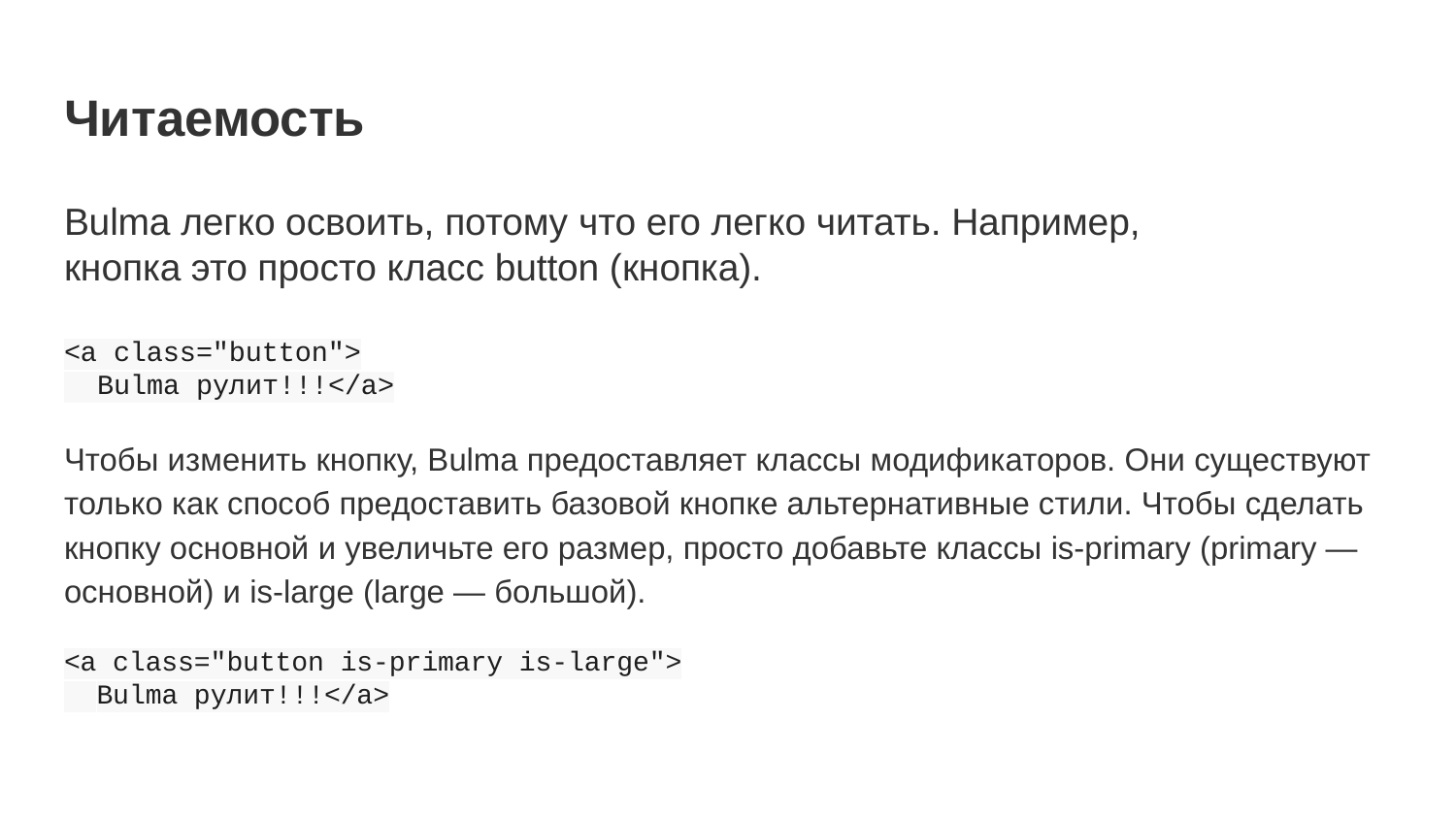

# Читаемость
Bulma легко освоить, потому что его легко читать. Например,
кнопка это просто класс button (кнопка).

<a class="button">
  Bulma рулит!!!</a>

Чтобы изменить кнопку, Bulma предоставляет классы модификаторов. Они существуют только как способ предоставить базовой кнопке альтернативные стили. Чтобы сделать кнопку основной и увеличьте его размер, просто добавьте классы is-primary (primary — основной) и is-large (large — большой).
<a class="button is-primary is-large">
  Bulma рулит!!!</a>